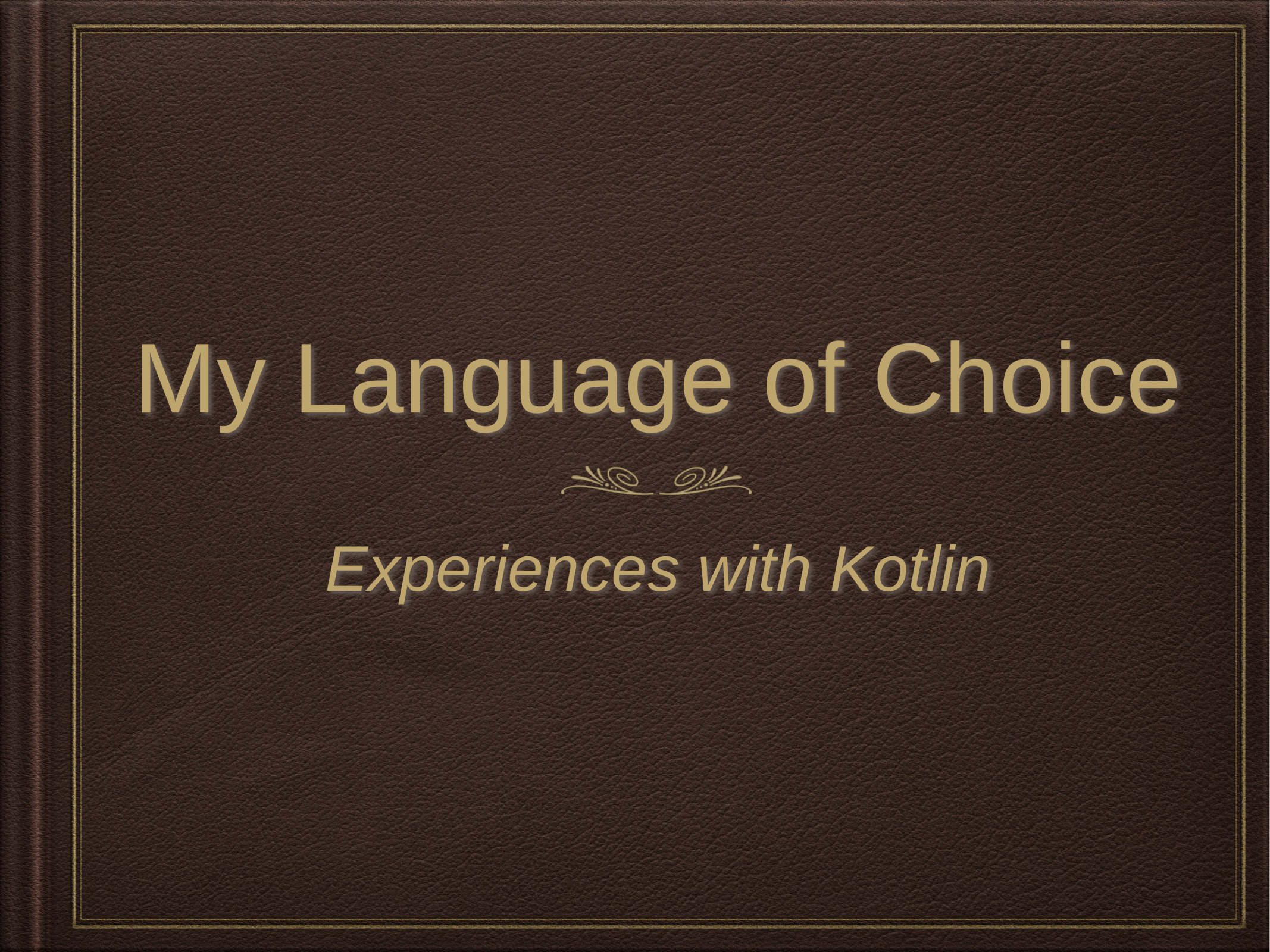

# My Language of Choice
Experiences with Kotlin